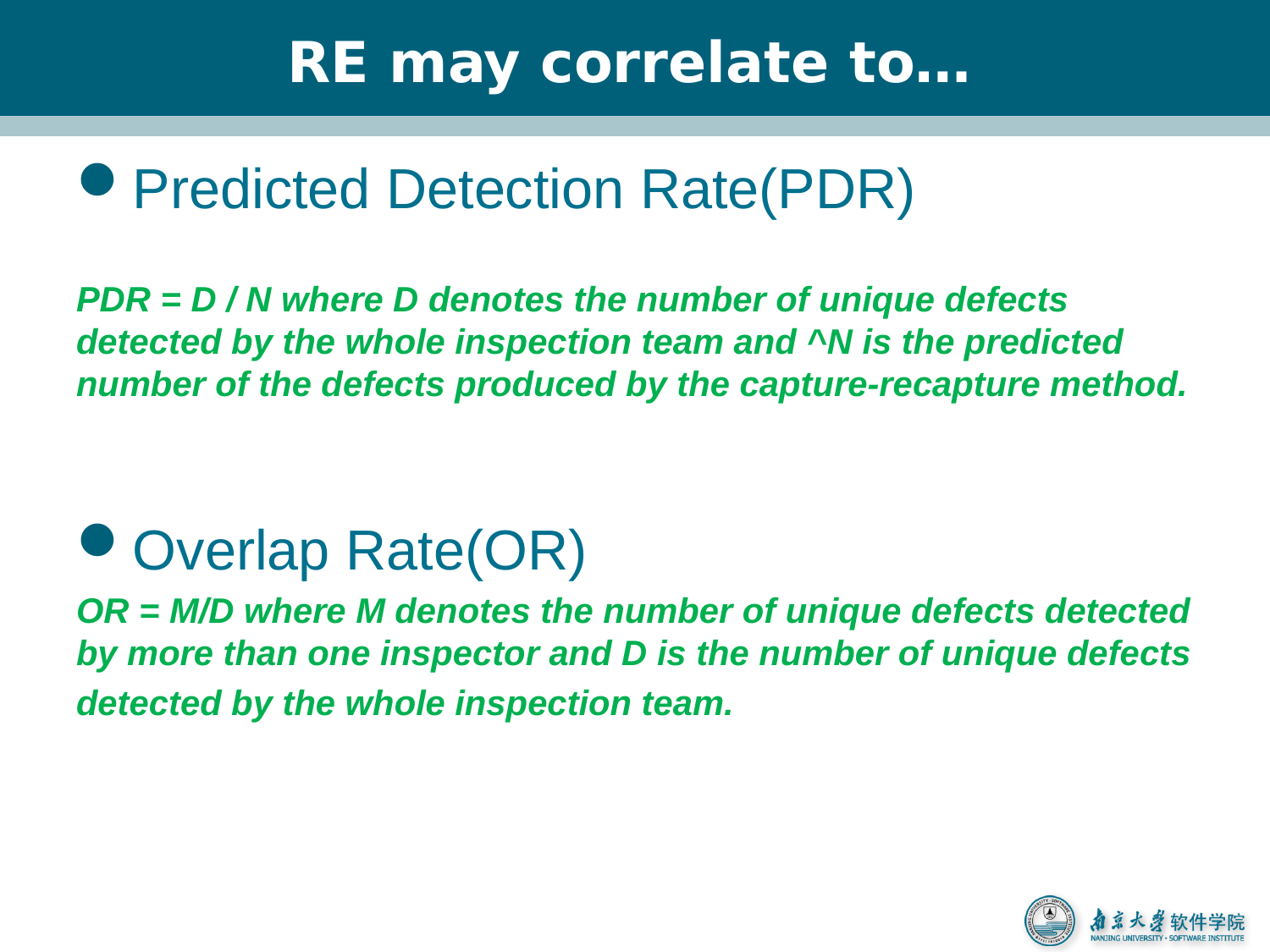

# RE may correlate to…
Predicted Detection Rate(PDR)

PDR = D / N where D denotes the number of unique defects detected by the whole inspection team and ^N is the predicted number of the defects produced by the capture-recapture method.

Overlap Rate(OR)
OR = M/D where M denotes the number of unique defects detected by more than one inspector and D is the number of unique defects
detected by the whole inspection team.